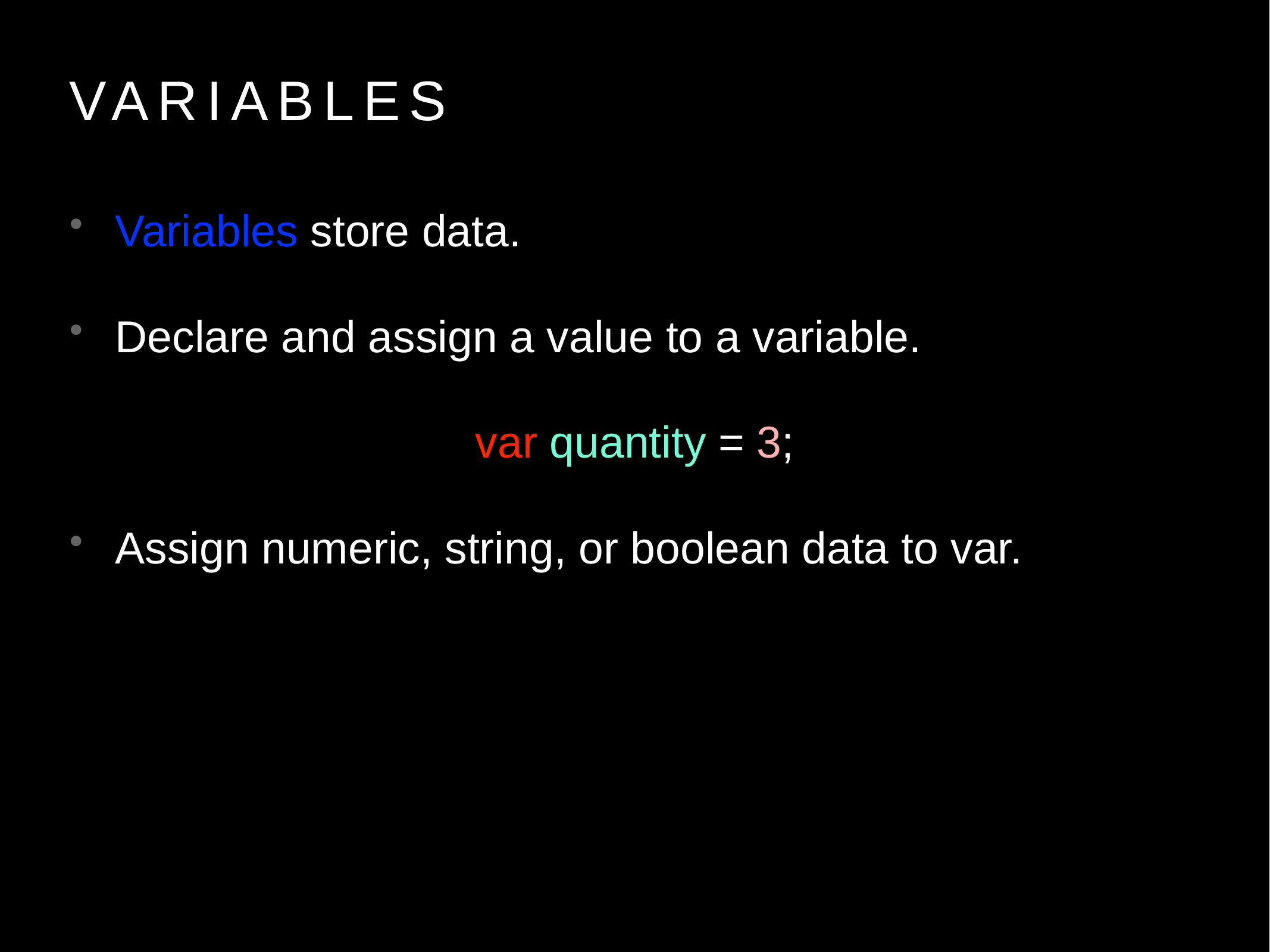

# variables
Variables store data.
Declare and assign a value to a variable.
var quantity = 3;
Assign numeric, string, or boolean data to var.